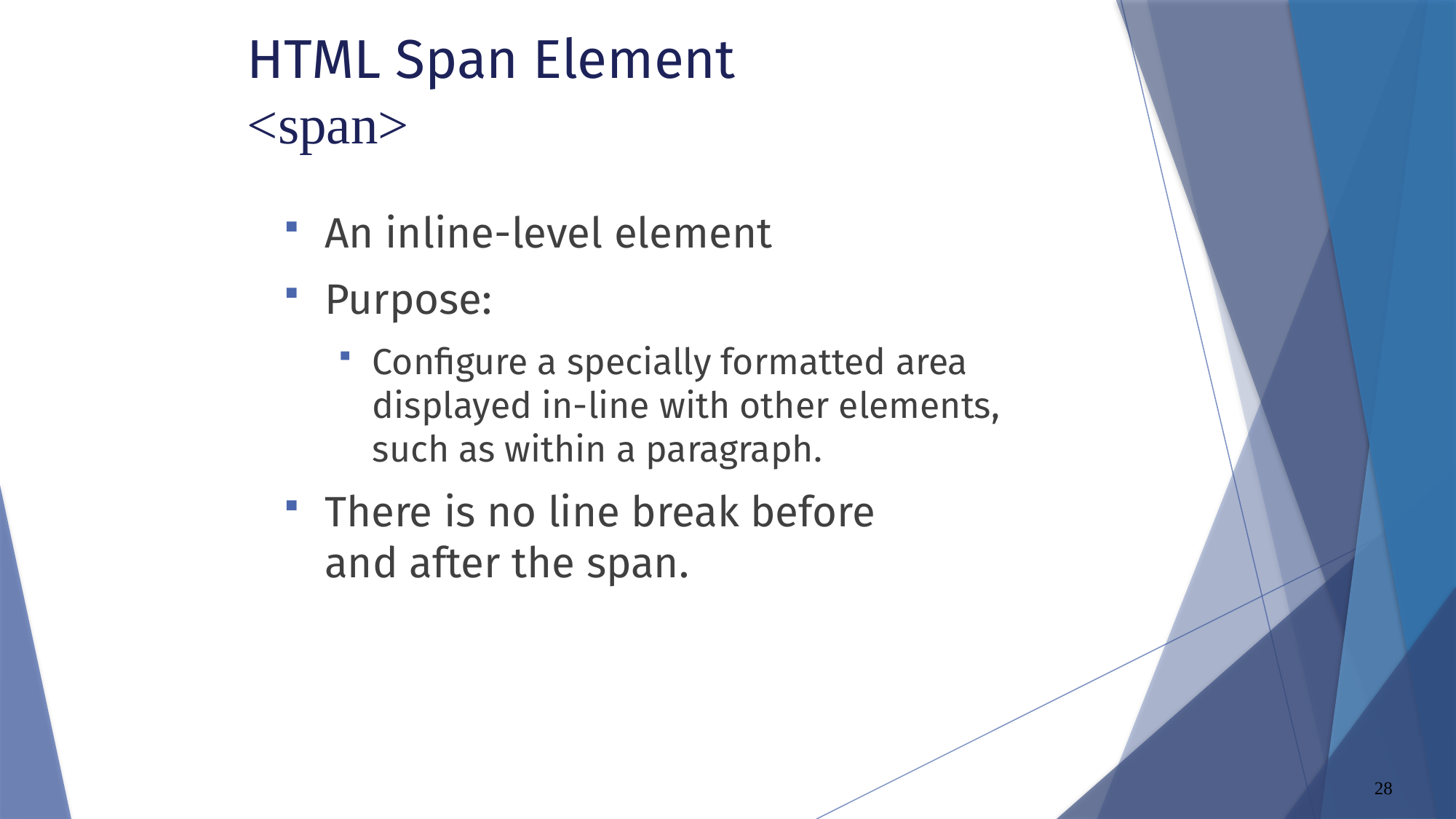

# HTML Span Element <span>
An inline-level element
Purpose:
Configure a specially formatted area
displayed in-line with other elements,
such as within a paragraph.
There is no line break before
and after the span.

28